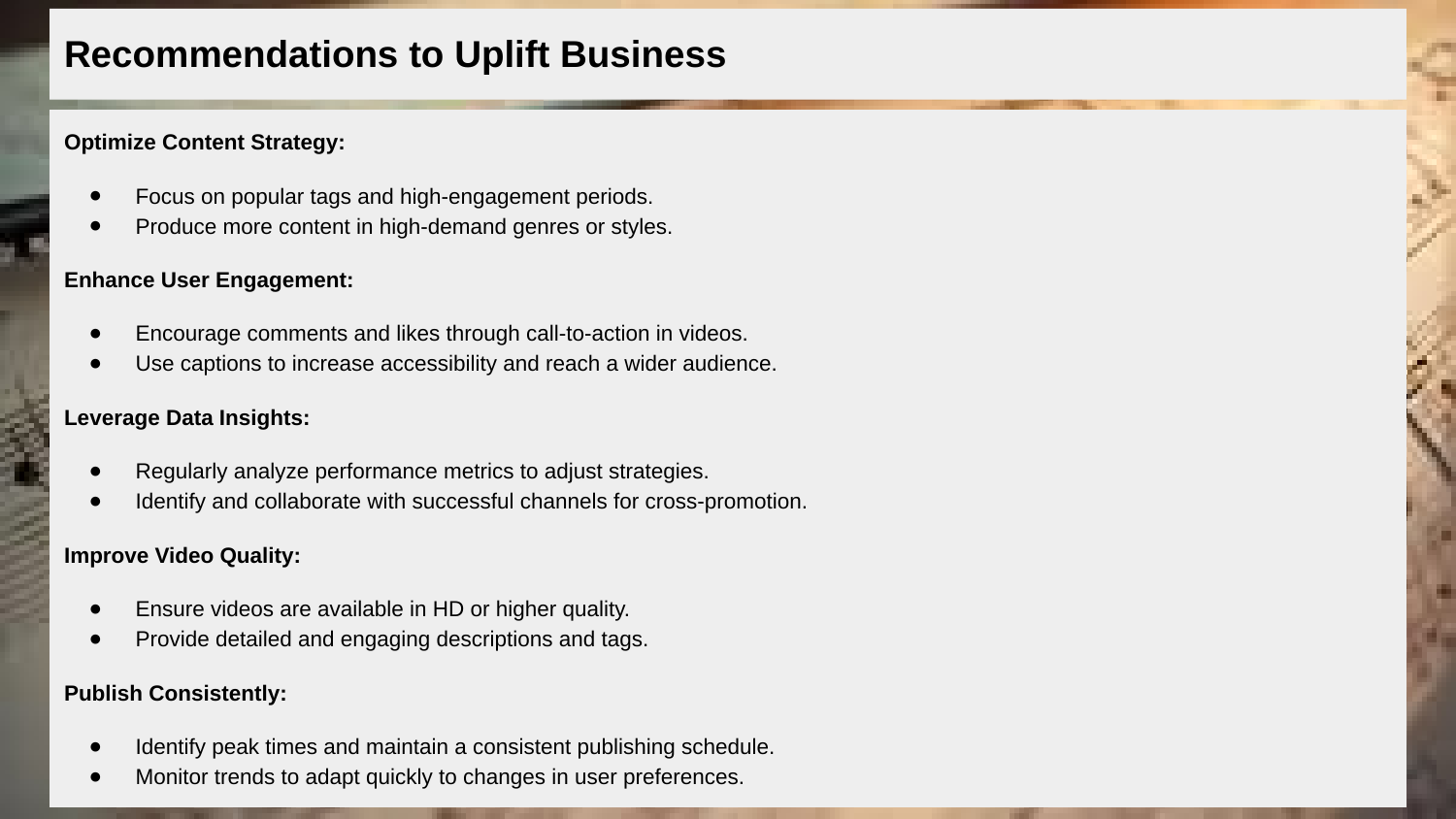

# Recommendations to Uplift Business

Optimize Content Strategy:
Focus on popular tags and high-engagement periods.
Produce more content in high-demand genres or styles.
Enhance User Engagement:
Encourage comments and likes through call-to-action in videos.
Use captions to increase accessibility and reach a wider audience.
Leverage Data Insights:
Regularly analyze performance metrics to adjust strategies.
Identify and collaborate with successful channels for cross-promotion.
Improve Video Quality:
Ensure videos are available in HD or higher quality.
Provide detailed and engaging descriptions and tags.
Publish Consistently:
Identify peak times and maintain a consistent publishing schedule.
Monitor trends to adapt quickly to changes in user preferences.